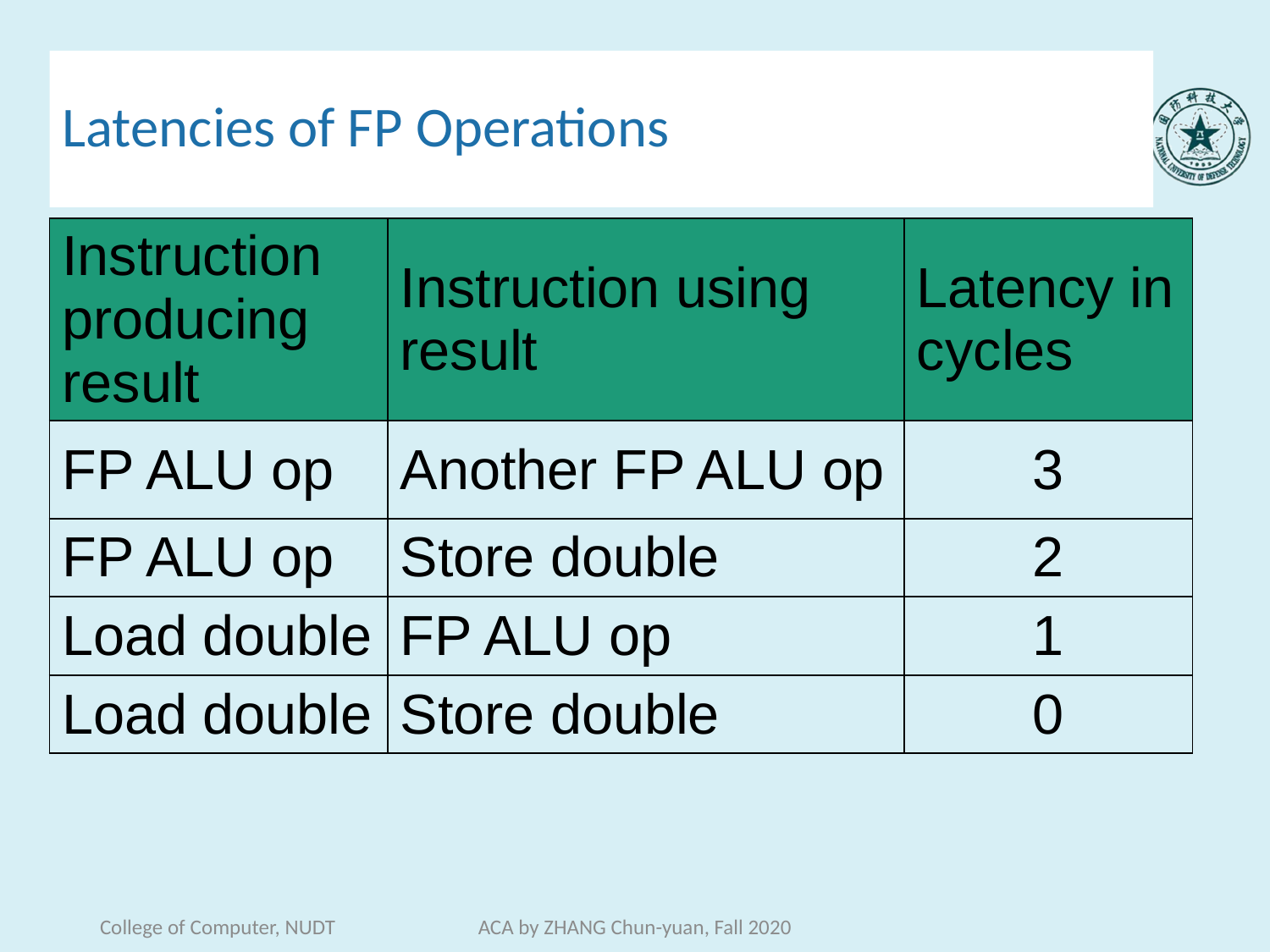

# Latencies of FP Operations
| Instruction producing result | Instruction using result | Latency in cycles |
| --- | --- | --- |
| FP ALU op | Another FP ALU op | 3 |
| FP ALU op | Store double | 2 |
| Load double | FP ALU op | 1 |
| Load double | Store double | 0 |
College of Computer, NUDT
ACA by ZHANG Chun-yuan, Fall 2020
31